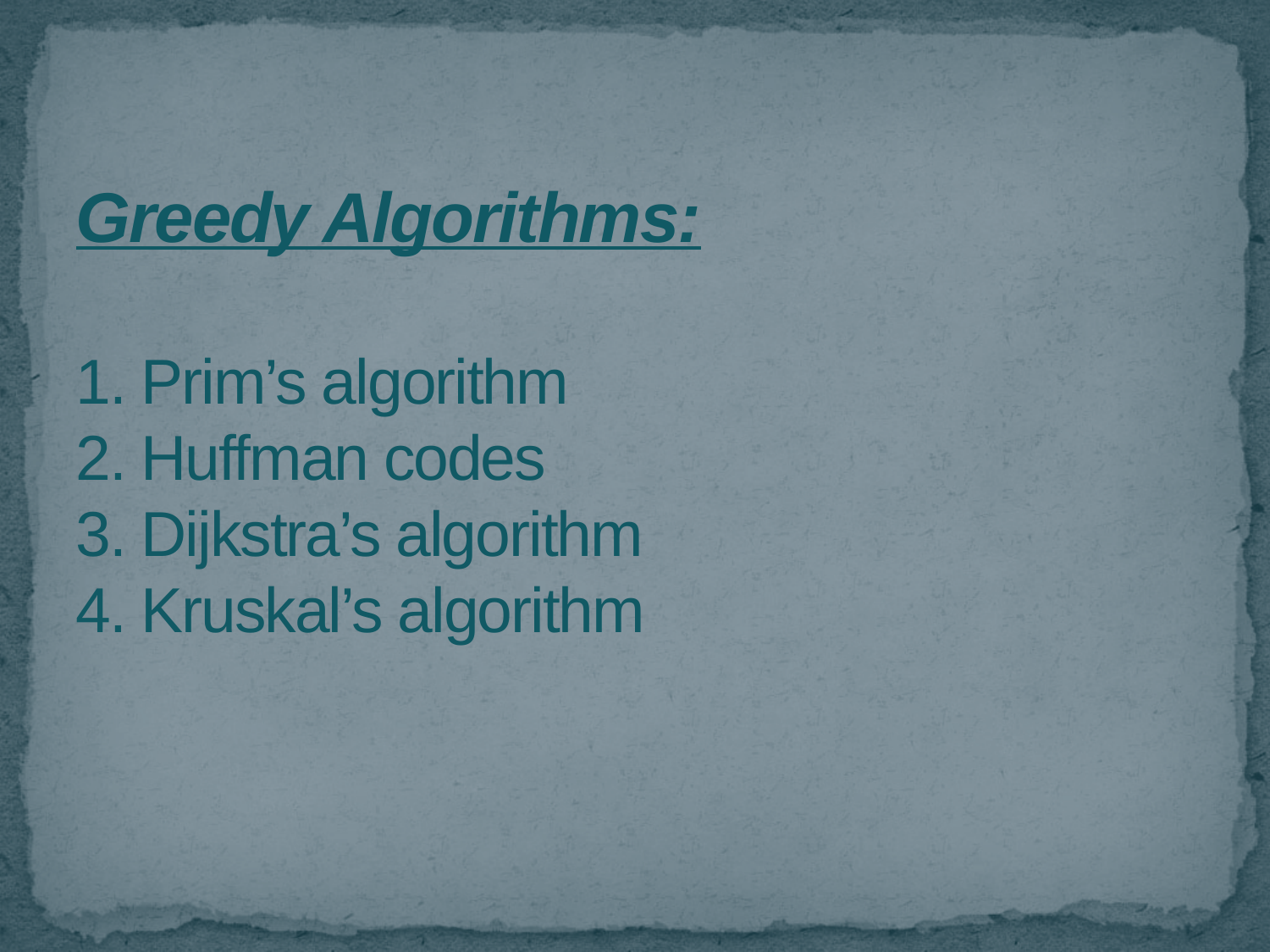

# Greedy Algorithms: 1. Prim’s algorithm 2. Huffman codes 3. Dijkstra’s algorithm 4. Kruskal’s algorithm